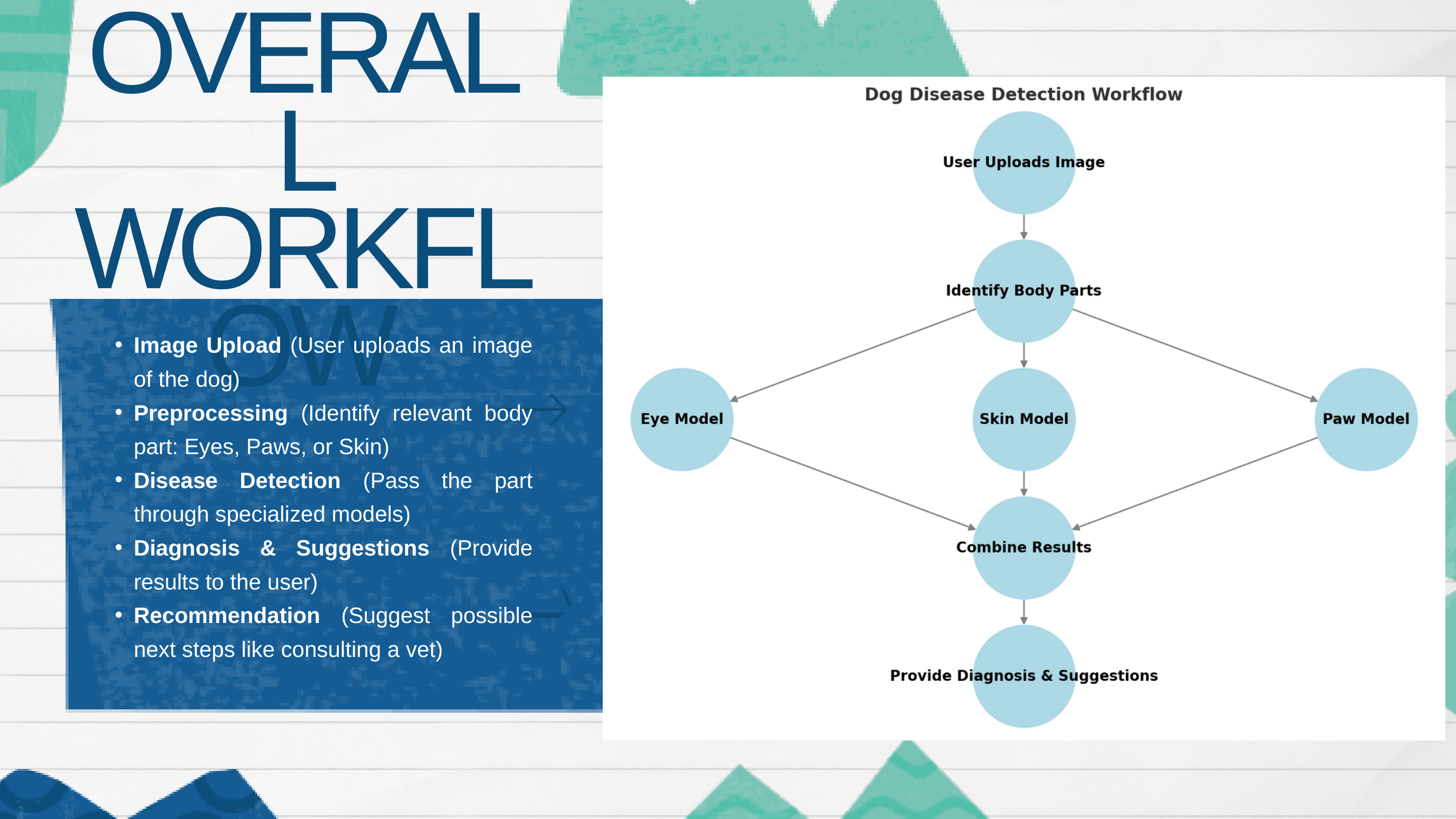

OVERALL WORKFLOW

Image Upload (User uploads an image of the dog)
Preprocessing (Identify relevant body part: Eyes, Paws, or Skin)
Disease Detection (Pass the part through specialized models)
Diagnosis & Suggestions (Provide results to the user)
Recommendation (Suggest possible next steps like consulting a vet)